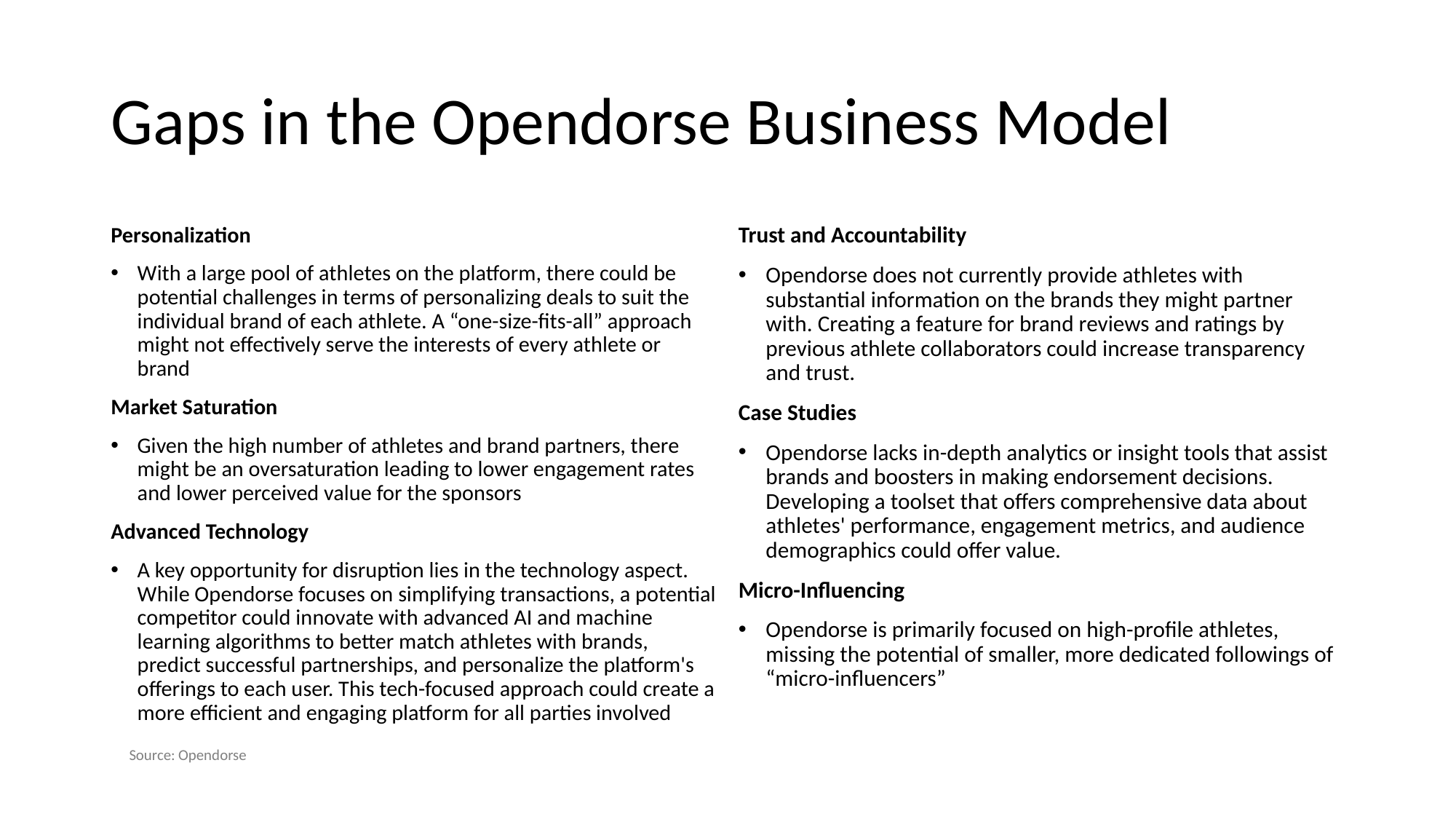

# Gaps in the Opendorse Business Model
Personalization
With a large pool of athletes on the platform, there could be potential challenges in terms of personalizing deals to suit the individual brand of each athlete. A “one-size-fits-all” approach might not effectively serve the interests of every athlete or brand
Market Saturation
Given the high number of athletes and brand partners, there might be an oversaturation leading to lower engagement rates and lower perceived value for the sponsors
Advanced Technology
A key opportunity for disruption lies in the technology aspect. While Opendorse focuses on simplifying transactions, a potential competitor could innovate with advanced AI and machine learning algorithms to better match athletes with brands, predict successful partnerships, and personalize the platform's offerings to each user. This tech-focused approach could create a more efficient and engaging platform for all parties involved
Trust and Accountability
Opendorse does not currently provide athletes with substantial information on the brands they might partner with. Creating a feature for brand reviews and ratings by previous athlete collaborators could increase transparency and trust.
Case Studies
Opendorse lacks in-depth analytics or insight tools that assist brands and boosters in making endorsement decisions. Developing a toolset that offers comprehensive data about athletes' performance, engagement metrics, and audience demographics could offer value.
Micro-Influencing
Opendorse is primarily focused on high-profile athletes, missing the potential of smaller, more dedicated followings of “micro-influencers”
Source: Opendorse